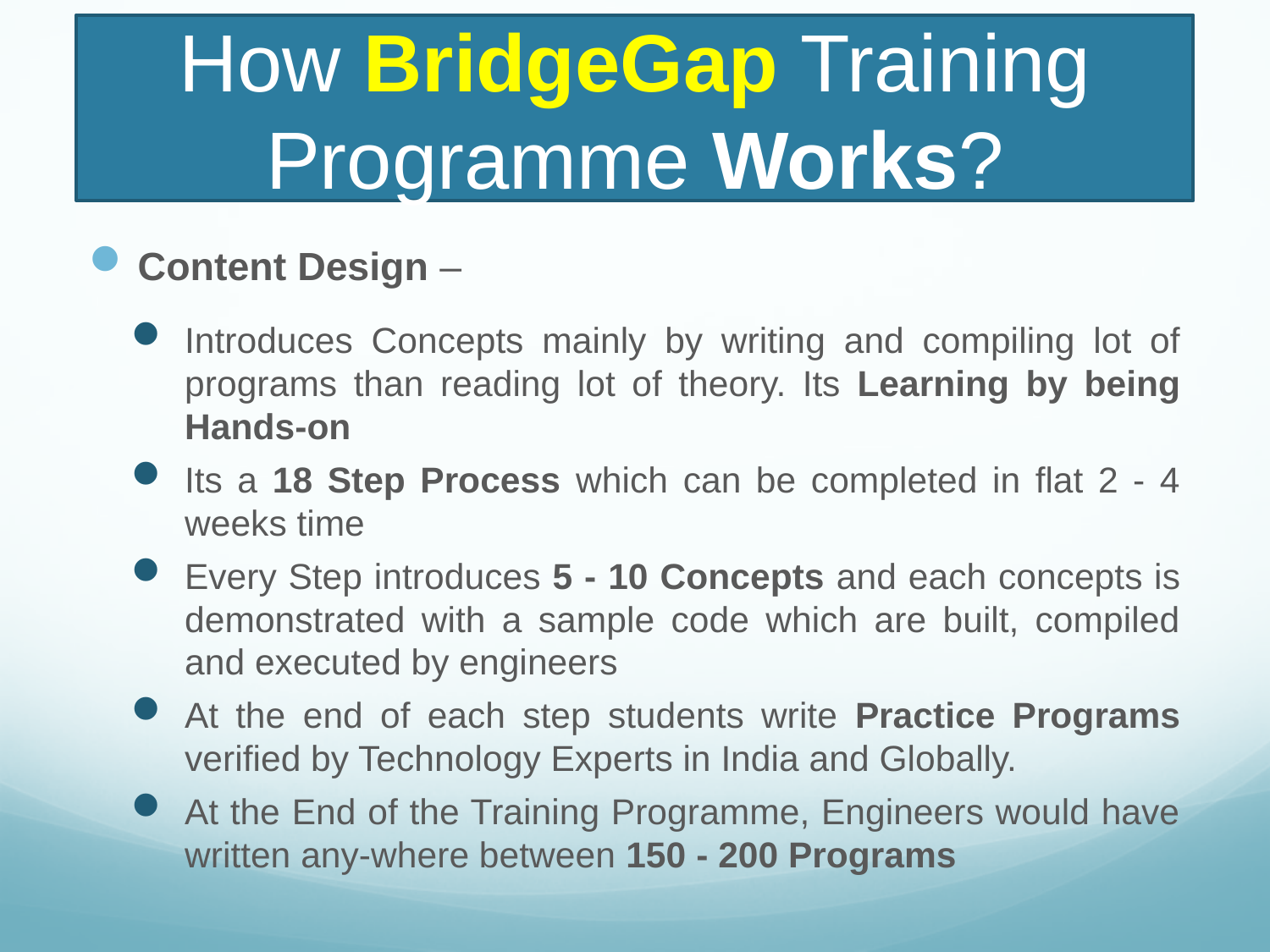

# How BridgeGap Training Programme Works?
Content Design –
Introduces Concepts mainly by writing and compiling lot of programs than reading lot of theory. Its Learning by being Hands-on
Its a 18 Step Process which can be completed in flat 2 - 4 weeks time
Every Step introduces 5 - 10 Concepts and each concepts is demonstrated with a sample code which are built, compiled and executed by engineers
At the end of each step students write Practice Programs verified by Technology Experts in India and Globally.
At the End of the Training Programme, Engineers would have written any-where between 150 - 200 Programs